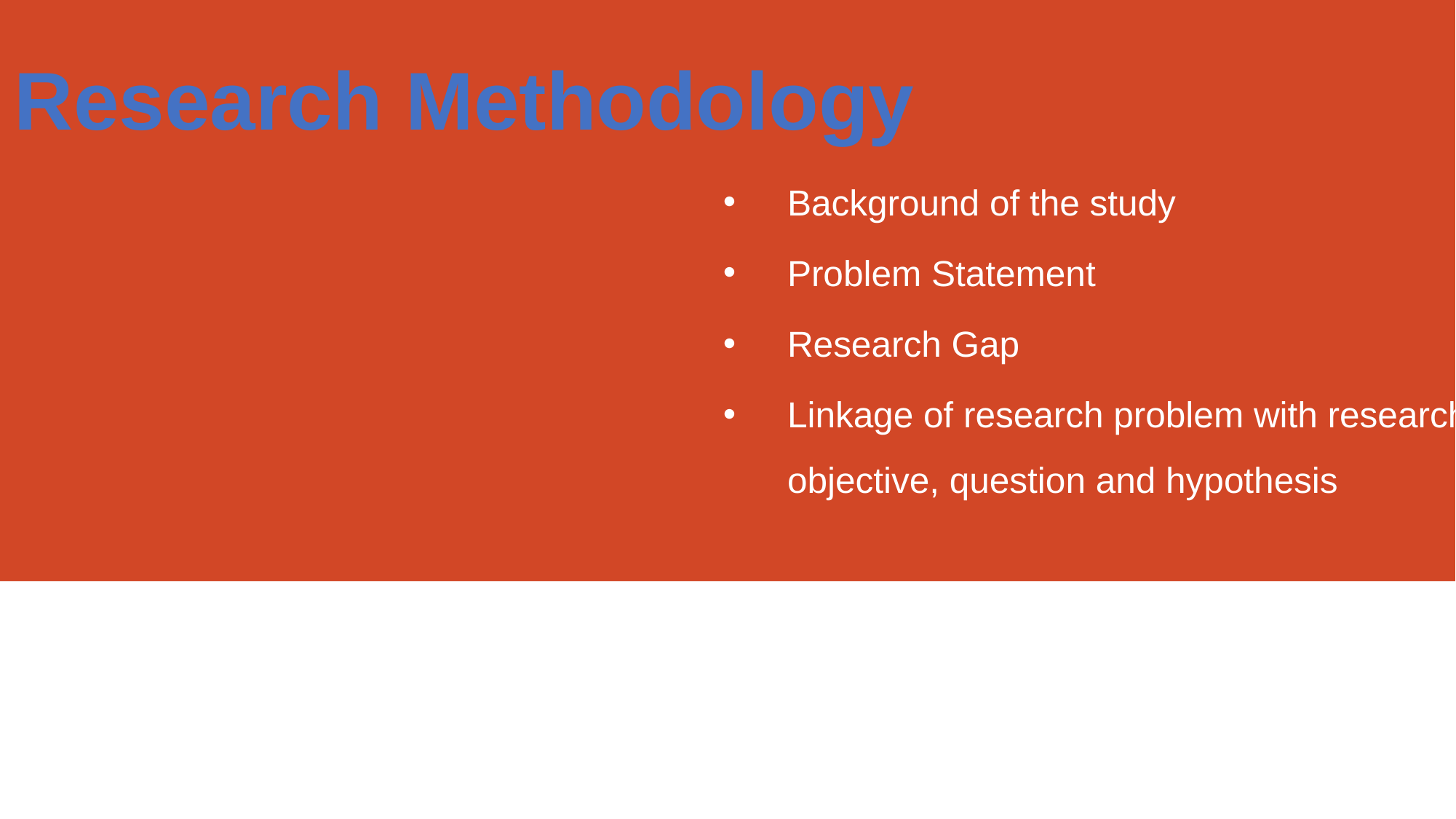

# Research Methodology
Background of the study
Problem Statement
Research Gap
Linkage of research problem with research objective, question and hypothesis
Assoc. Prof Dr Jugindar Singh